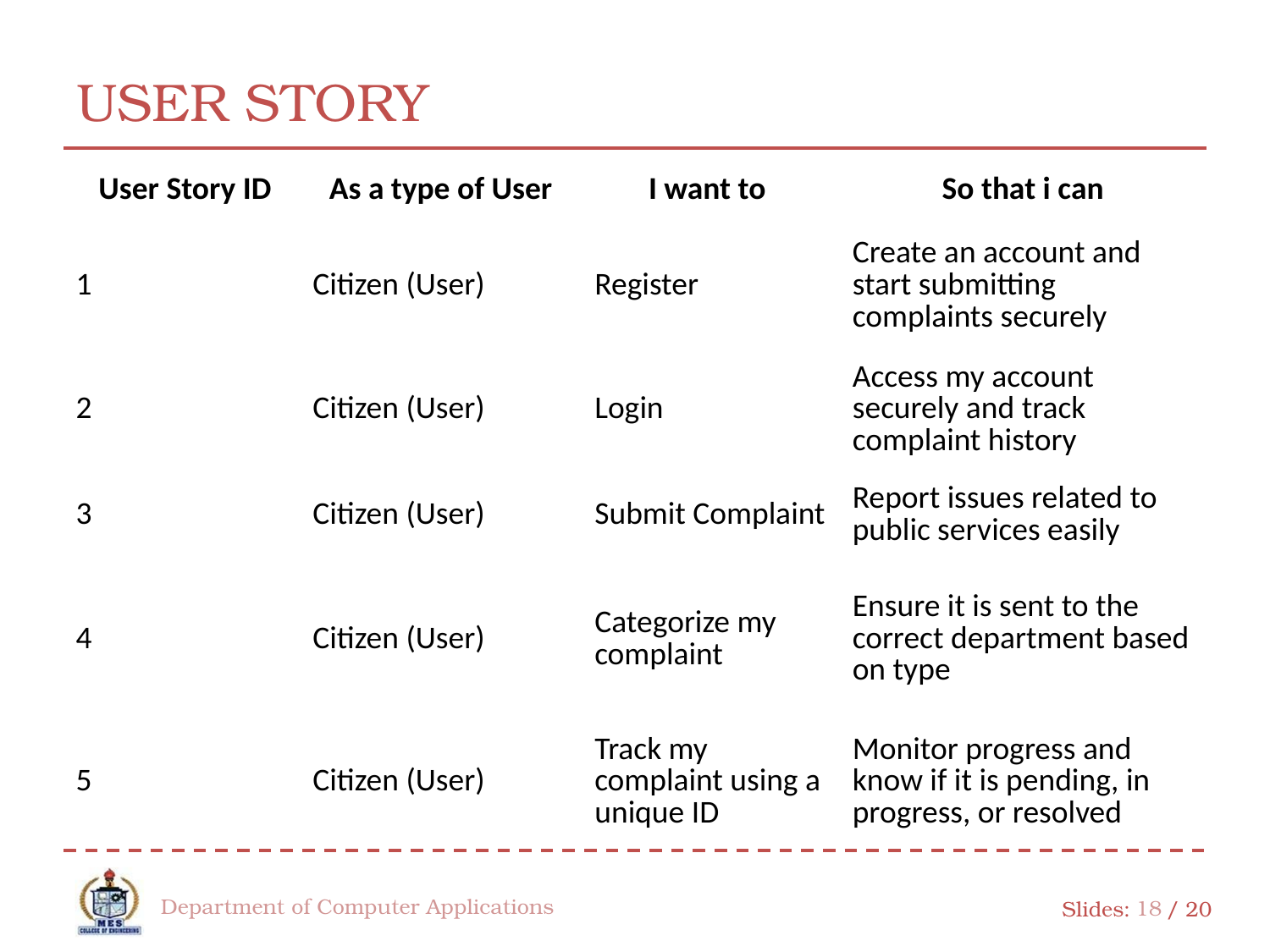

# USER STORY
| User Story ID | As a type of User | I want to | So that i can |
| --- | --- | --- | --- |
| 1 | Citizen (User) | Register | Create an account and start submitting complaints securely |
| 2 | Citizen (User) | Login | Access my account securely and track complaint history |
| 3 | Citizen (User) | Submit Complaint | Report issues related to public services easily |
| 4 | Citizen (User) | Categorize my complaint | Ensure it is sent to the correct department based on type |
| 5 | Citizen (User) | Track my complaint using a unique ID | Monitor progress and know if it is pending, in progress, or resolved |

Department of Computer Applications
18